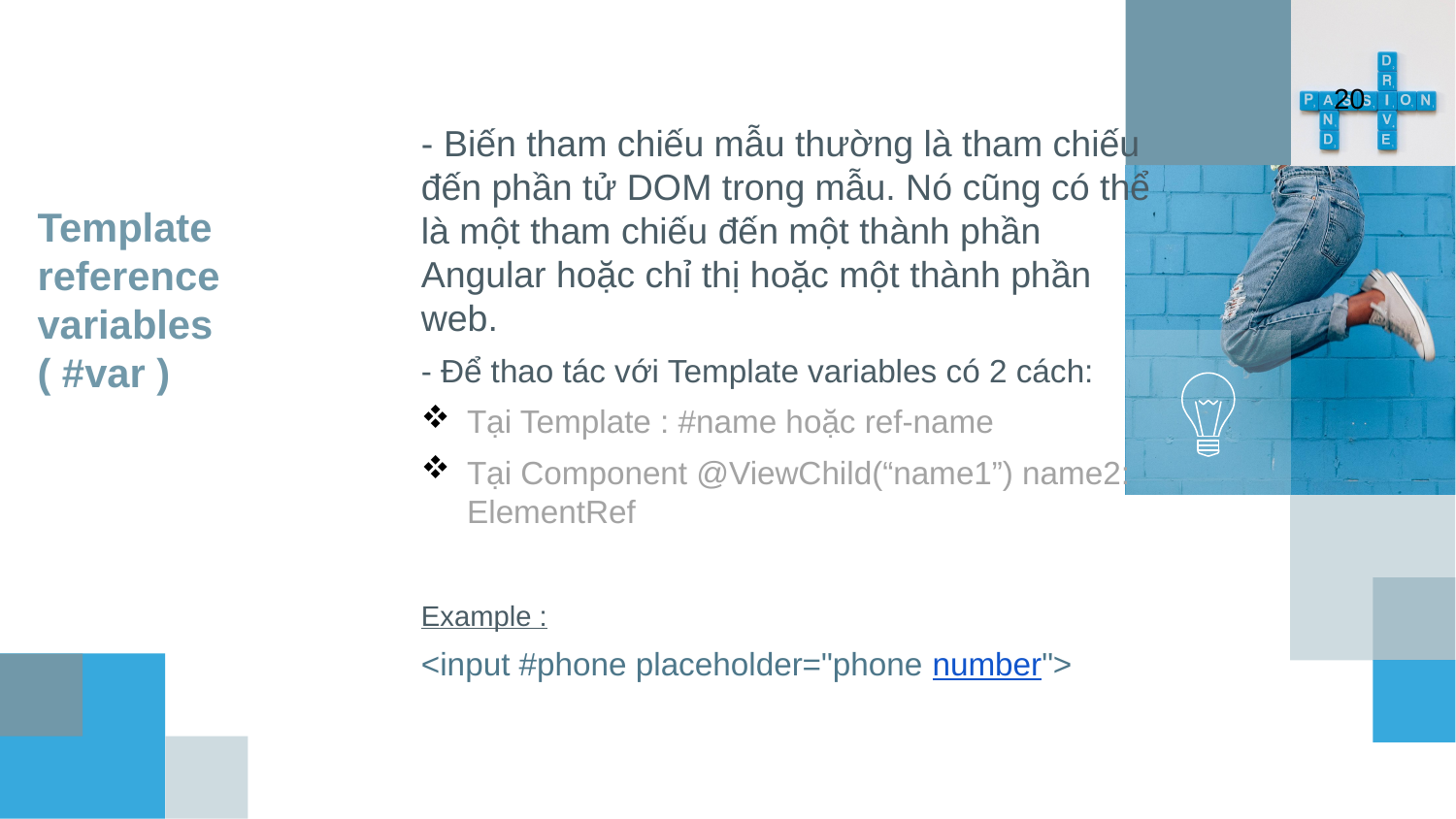

20
# Template reference variables ( #var )
- Biến tham chiếu mẫu thường là tham chiếu đến phần tử DOM trong mẫu. Nó cũng có thể là một tham chiếu đến một thành phần Angular hoặc chỉ thị hoặc một thành phần web.
- Để thao tác với Template variables có 2 cách:
Tại Template : #name hoặc ref-name
Tại Component @ViewChild(“name1”) name2: ElementRef

Example :
<input #phone placeholder="phone number">